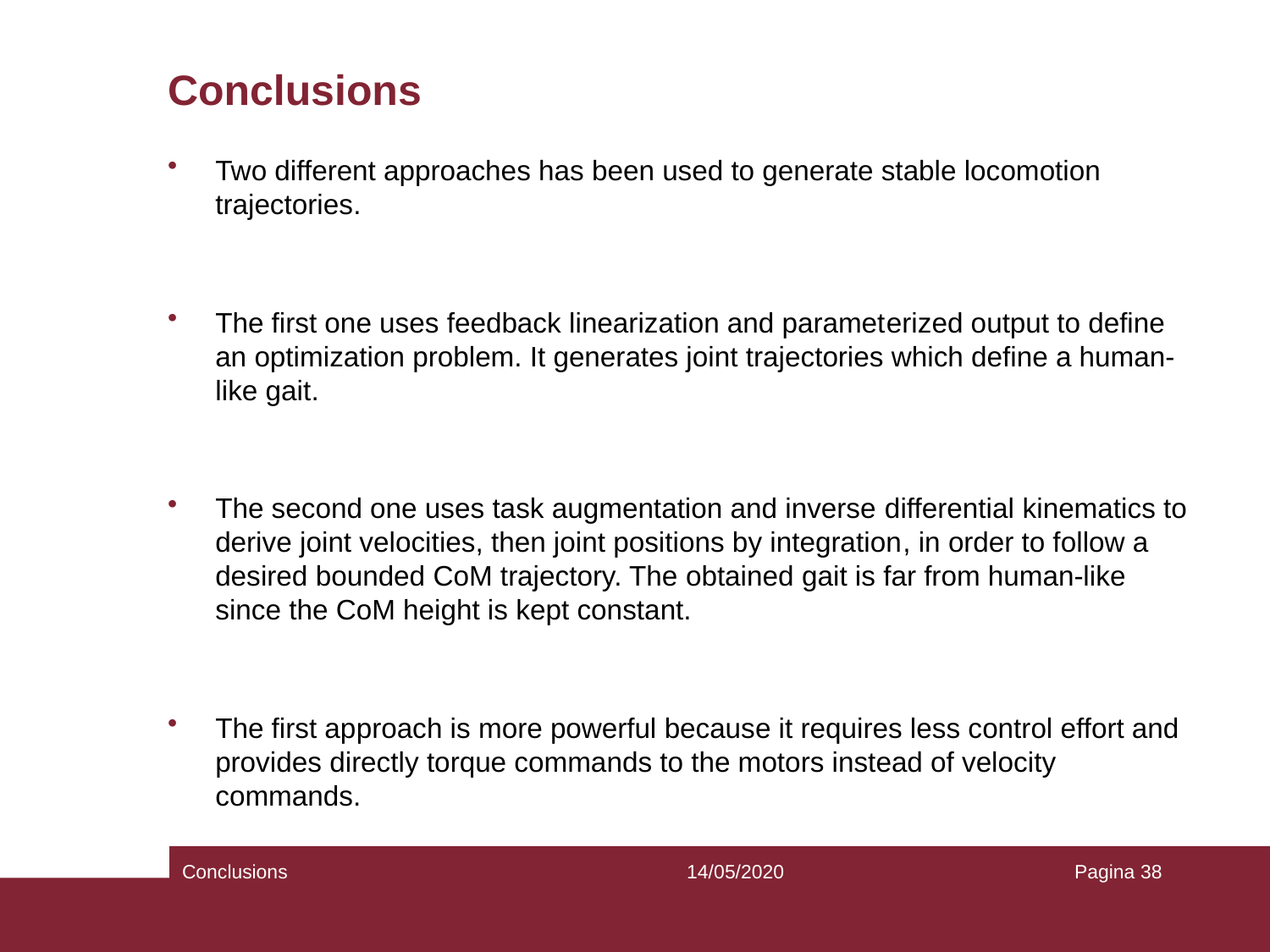

# Conclusions
Two different approaches has been used to generate stable locomotion trajectories.

The first one uses feedback linearization and parameterized output to define an optimization problem. It generates joint trajectories which define a human-like gait.

The second one uses task augmentation and inverse differential kinematics to derive joint velocities, then joint positions by integration, in order to follow a desired bounded CoM trajectory. The obtained gait is far from human-like since the CoM height is kept constant.

The first approach is more powerful because it requires less control effort and provides directly torque commands to the motors instead of velocity commands.

Conclusions
14/05/2020
Pagina 38